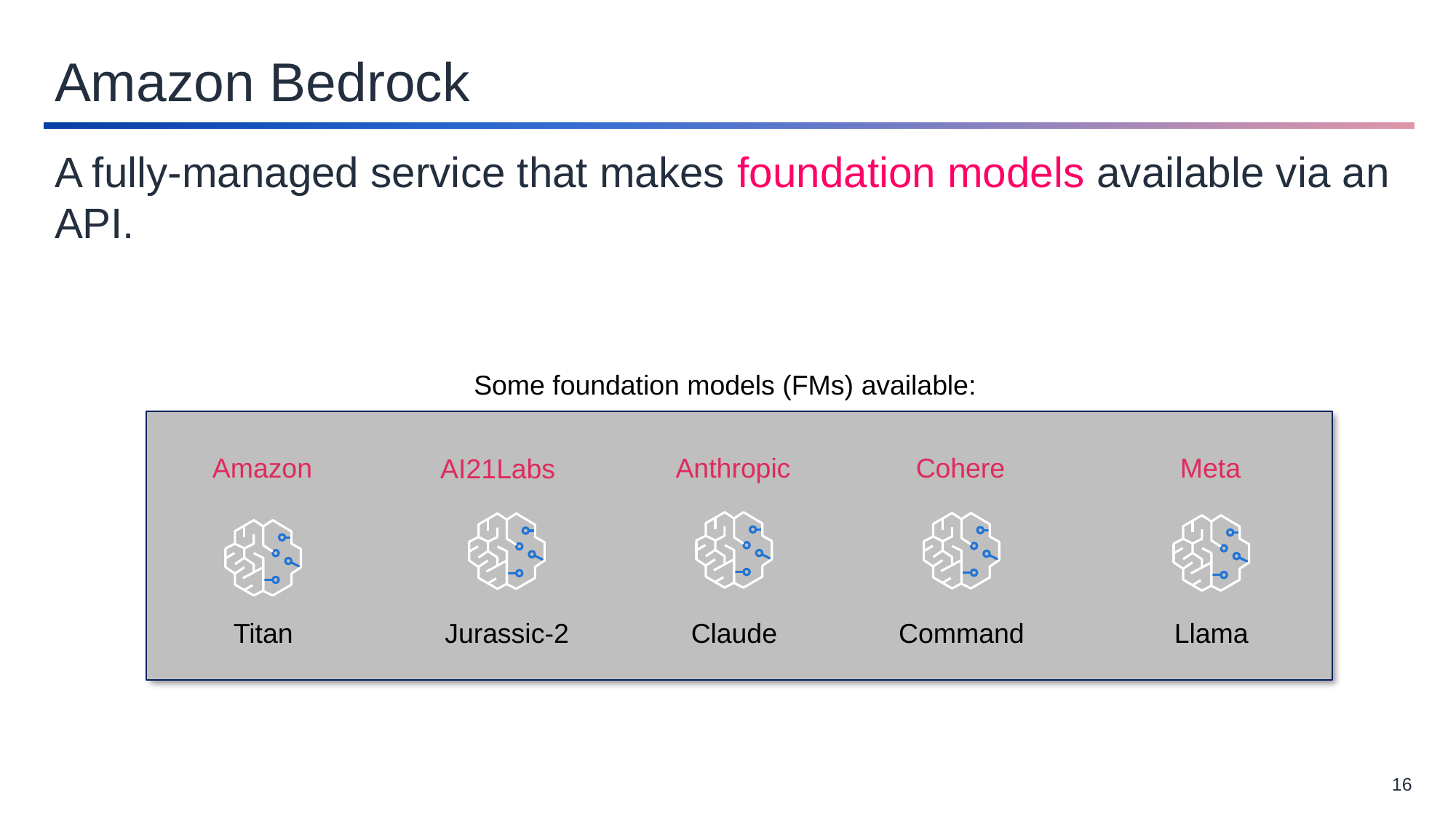

Amazon Bedrock
A fully-managed service that makes foundation models available via an API.
Some foundation models (FMs) available:

Titan
Jurassic-2
Claude
Command
Llama
Anthropic
Cohere
Amazon
Meta
AI21Labs
16